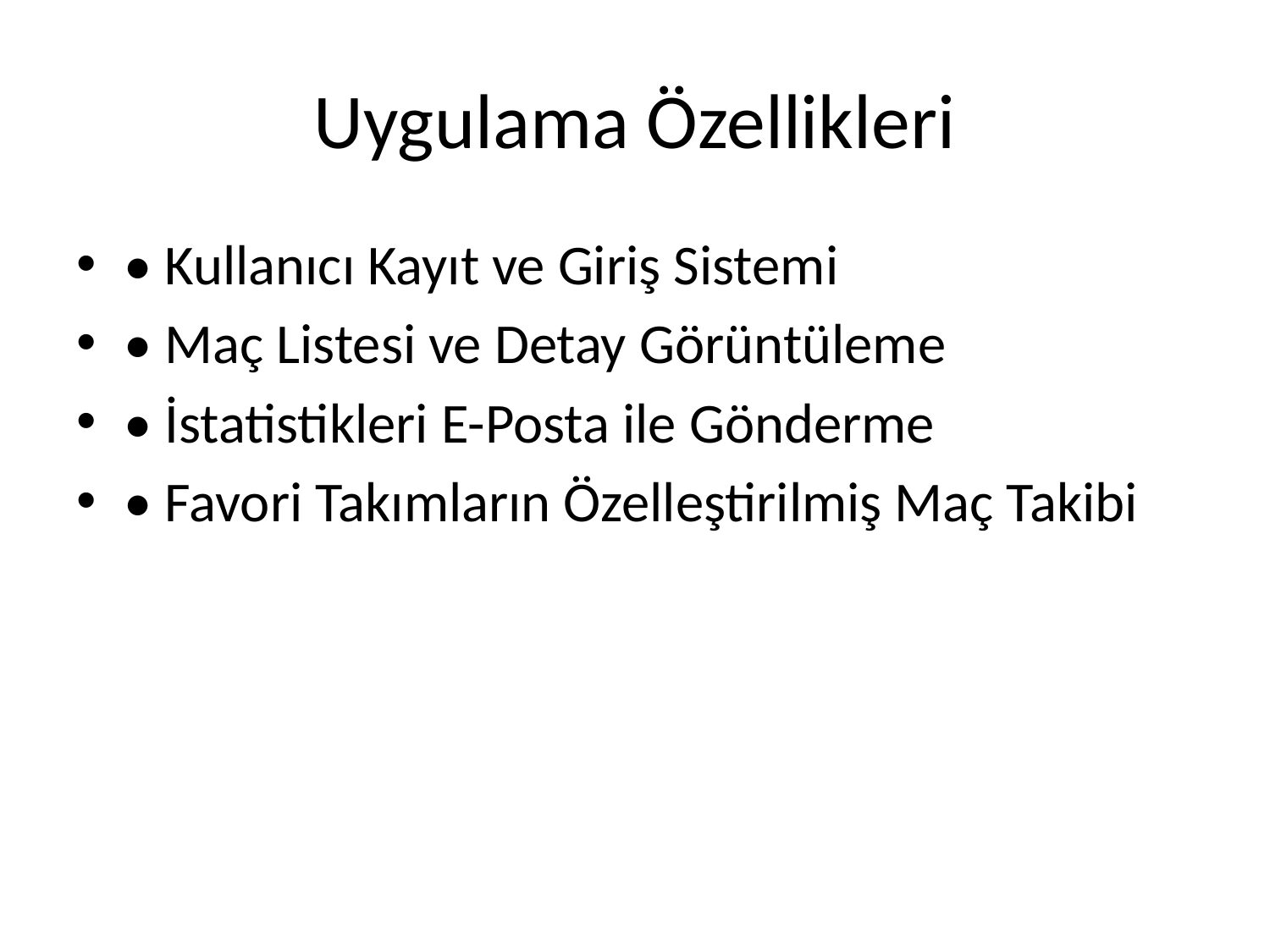

# Uygulama Özellikleri
• Kullanıcı Kayıt ve Giriş Sistemi
• Maç Listesi ve Detay Görüntüleme
• İstatistikleri E-Posta ile Gönderme
• Favori Takımların Özelleştirilmiş Maç Takibi